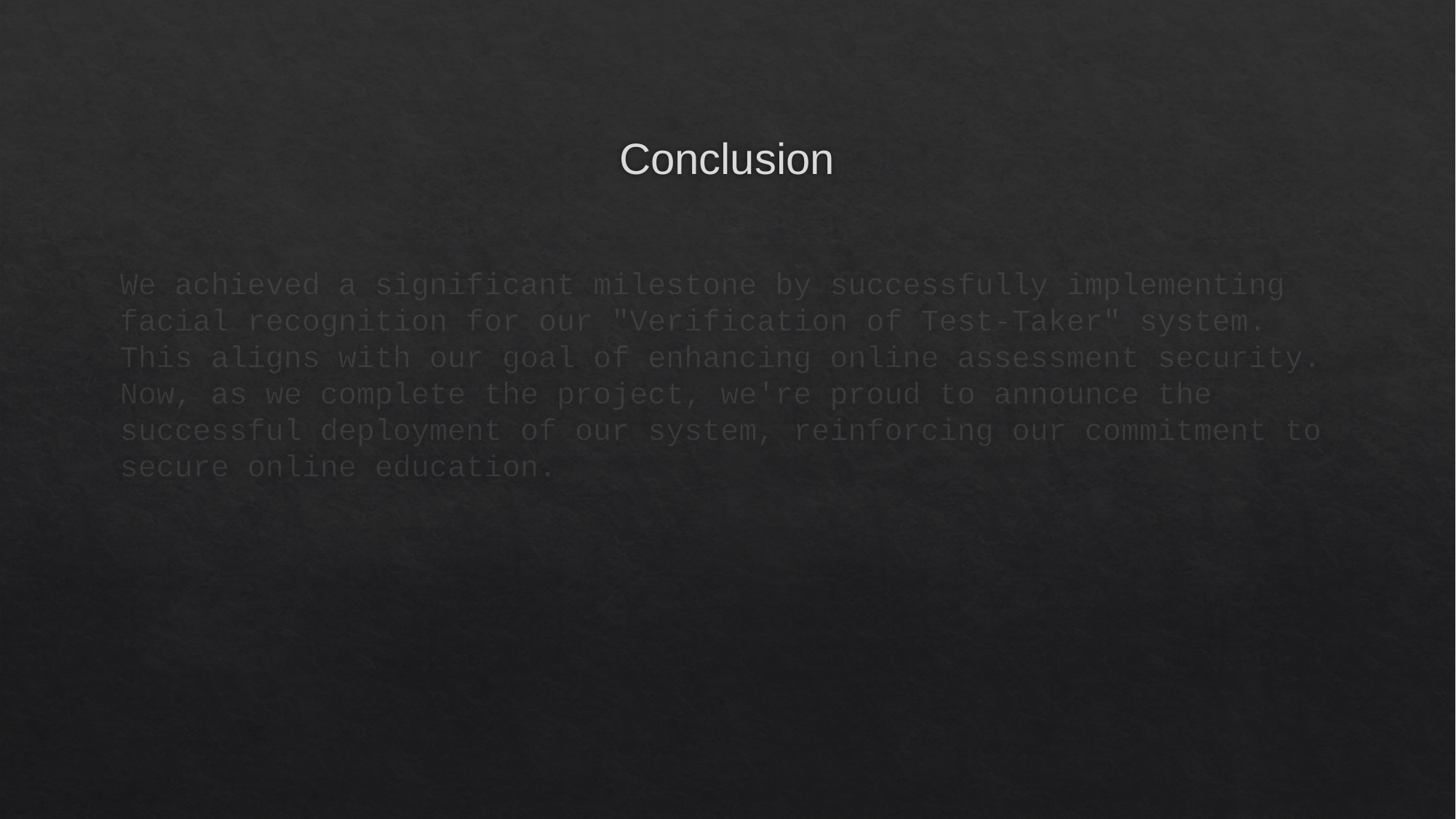

# Conclusion

We achieved a significant milestone by successfully implementing facial recognition for our "Verification of Test-Taker" system. This aligns with our goal of enhancing online assessment security. Now, as we complete the project, we're proud to announce the successful deployment of our system, reinforcing our commitment to secure online education.